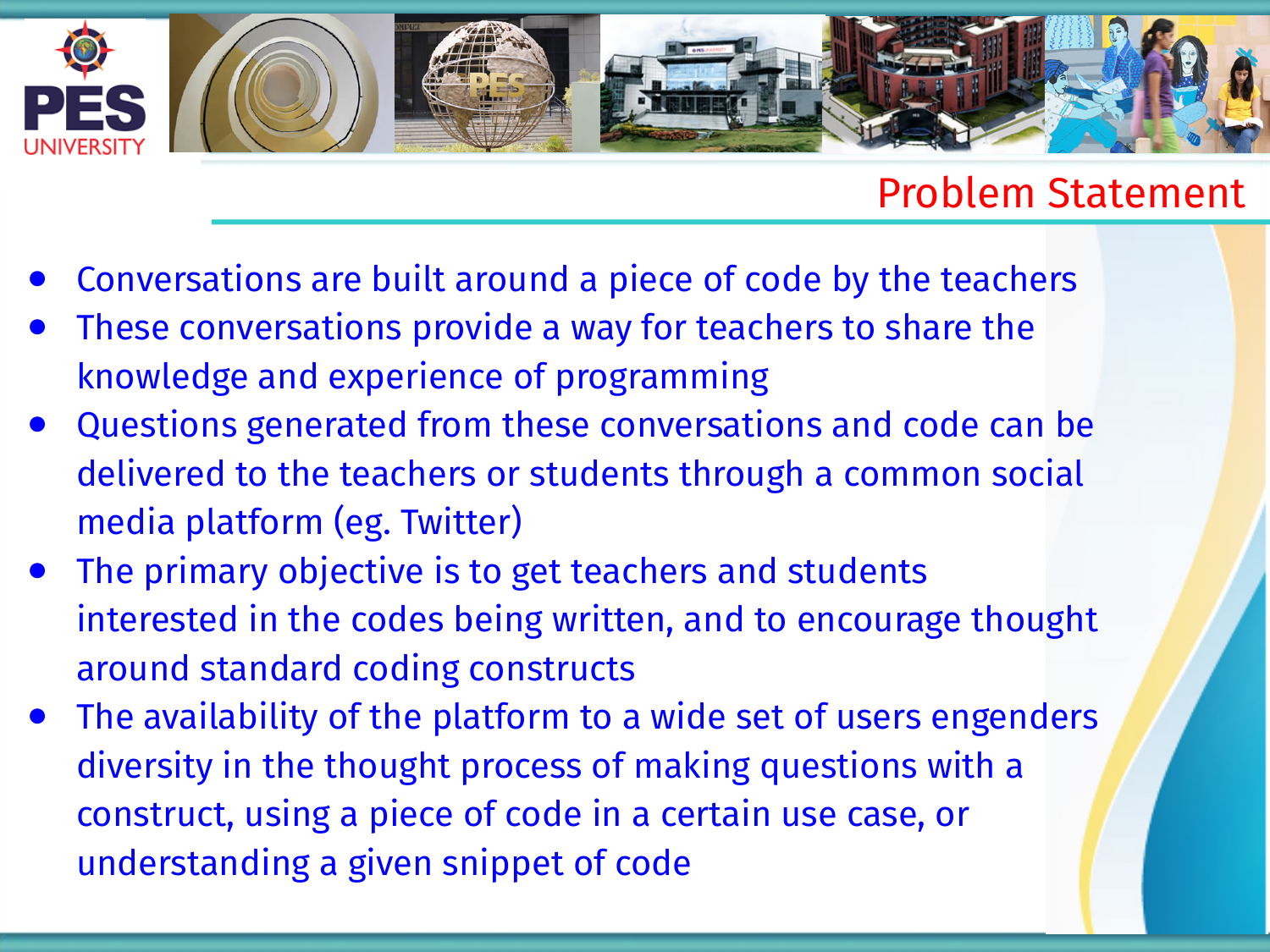

Problem Statement

Conversations are built around a piece of code by the teachers
These conversations provide a way for teachers to share the knowledge and experience of programming
Questions generated from these conversations and code can be delivered to the teachers or students through a common social media platform (eg. Twitter)
The primary objective is to get teachers and students interested in the codes being written, and to encourage thought around standard coding constructs
The availability of the platform to a wide set of users engenders diversity in the thought process of making questions with a construct, using a piece of code in a certain use case, or understanding a given snippet of code